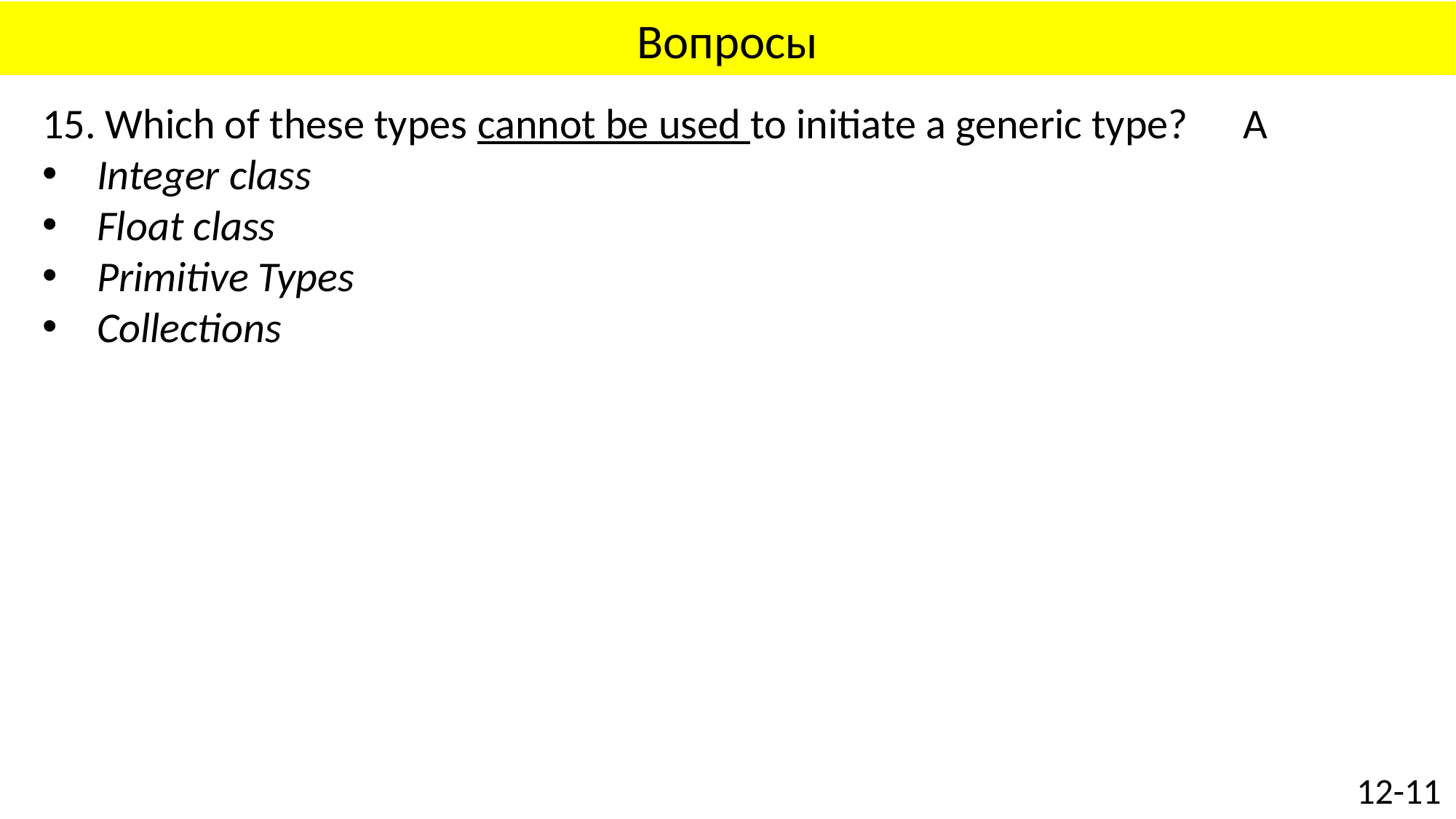

# Вопросы
15. Which of these types cannot be used to initiate a generic type?	A
Integer class
Float class
Primitive Types
Collections

12-11